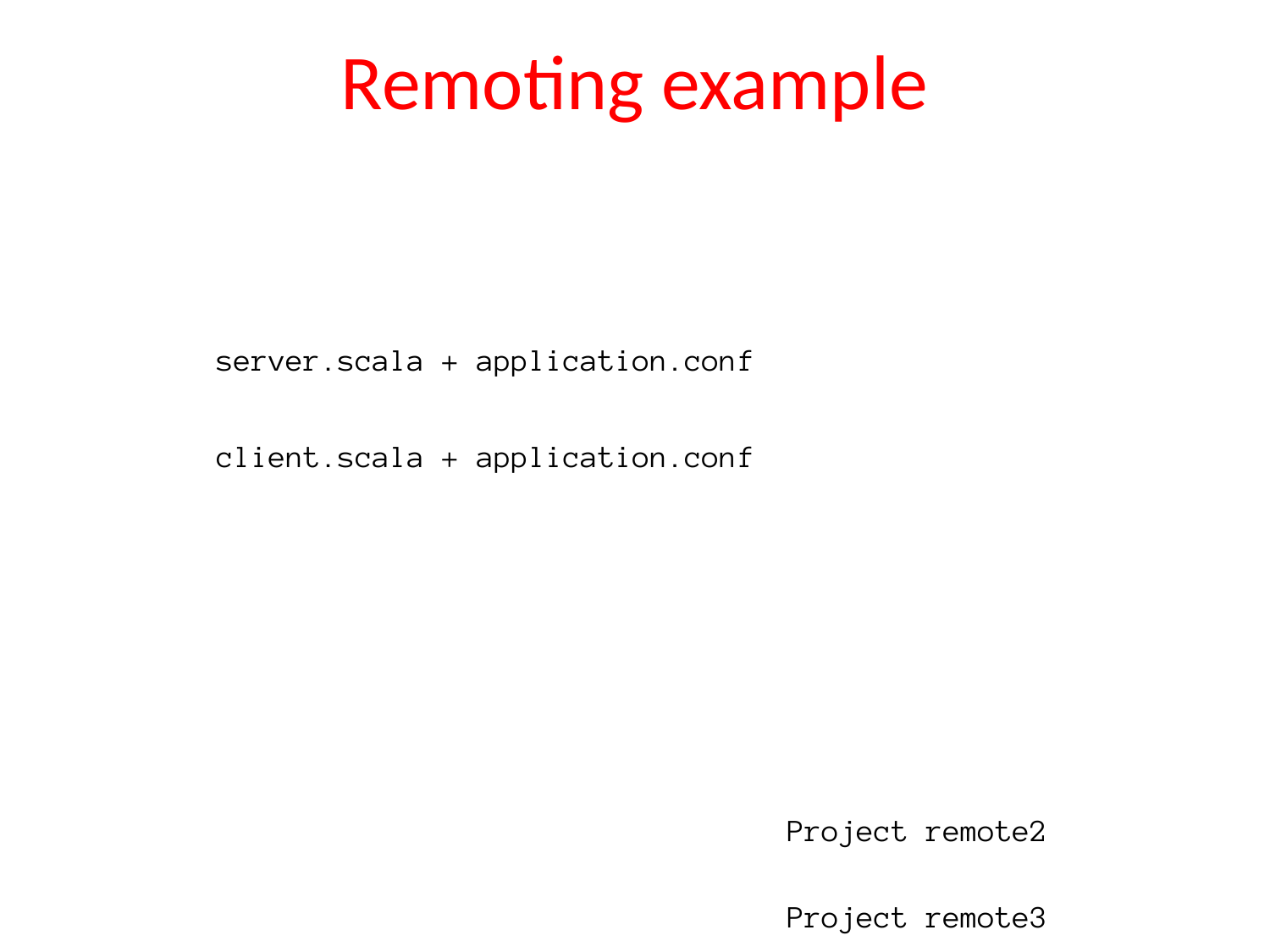

# Remoting example

server.scala + application.conf

client.scala + application.conf

												Project remote2
												Project remote3